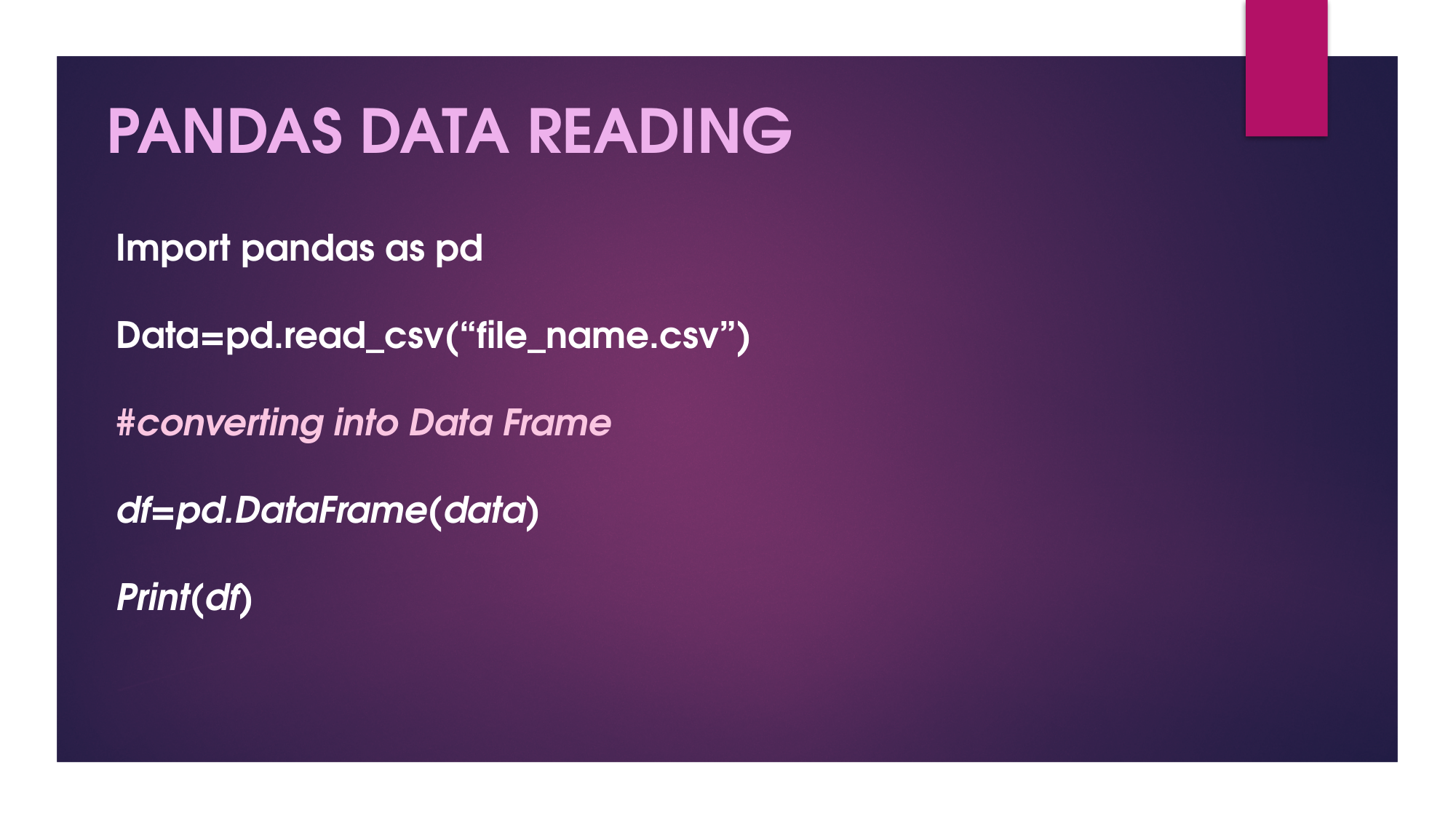

PANDAS DATA READING
Import pandas as pd

Data=pd.read_csv(“file_name.csv”)

#converting into Data Frame

df=pd.DataFrame(data)

Print(df)